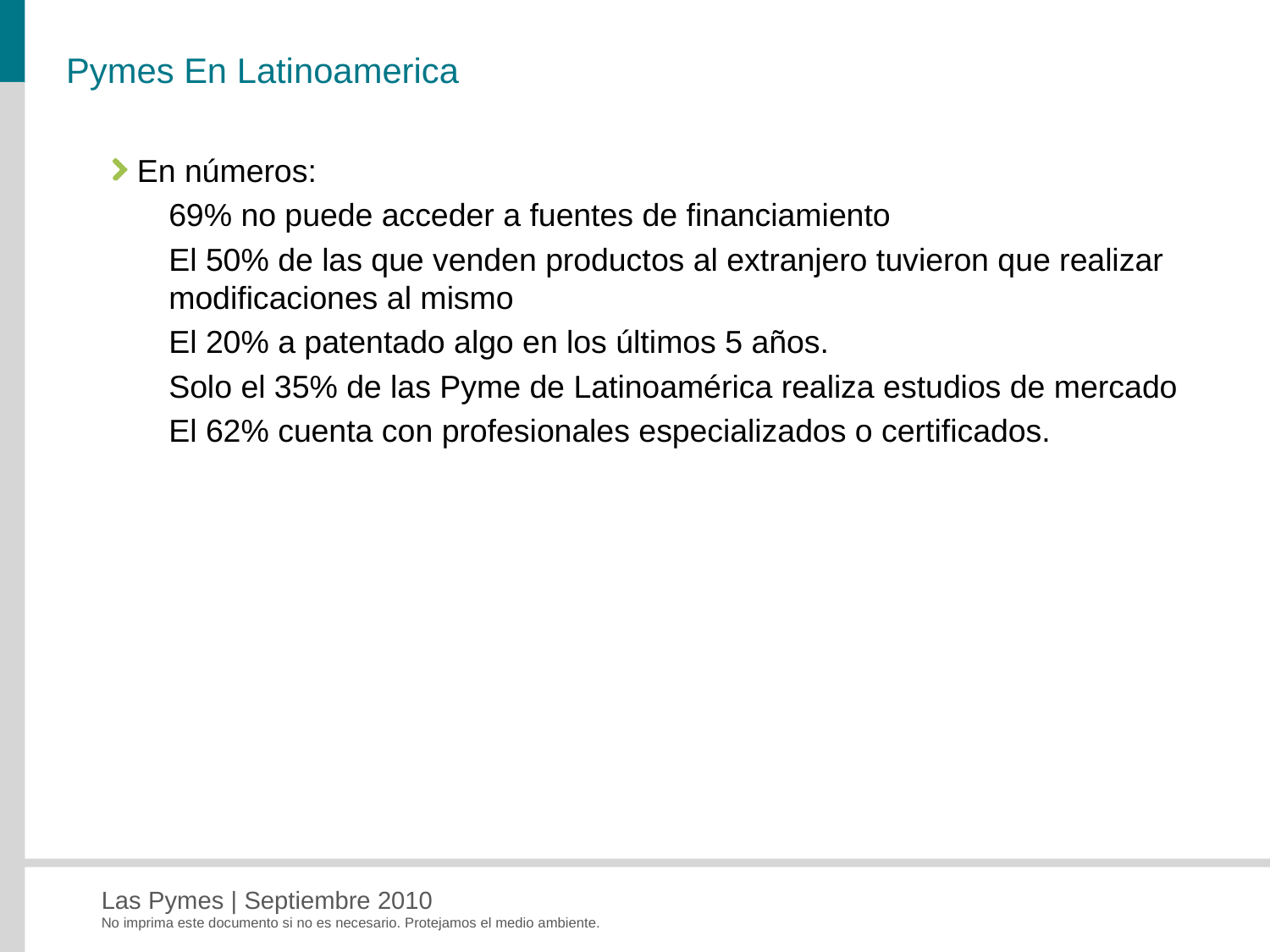

# Pymes En Latinoamerica

En números:
69% no puede acceder a fuentes de financiamiento
El 50% de las que venden productos al extranjero tuvieron que realizar modificaciones al mismo
El 20% a patentado algo en los últimos 5 años.
Solo el 35% de las Pyme de Latinoamérica realiza estudios de mercado
El 62% cuenta con profesionales especializados o certificados.